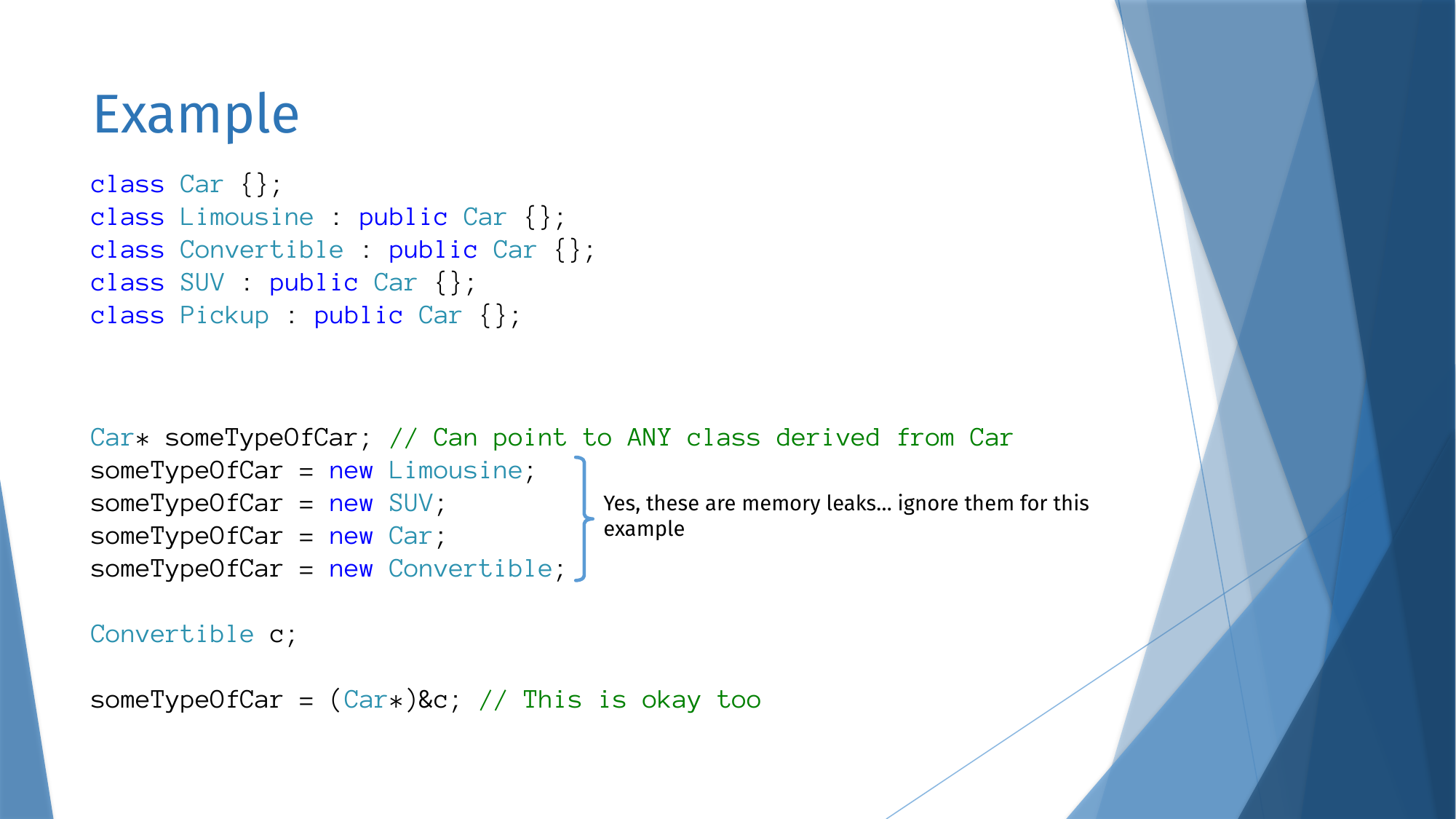

# Example
class Car {};
class Limousine : public Car {};
class Convertible : public Car {};
class SUV : public Car {};
class Pickup : public Car {};
Car* someTypeOfCar; // Can point to ANY class derived from Car
someTypeOfCar = new Limousine;
someTypeOfCar = new SUV;
someTypeOfCar = new Car;
someTypeOfCar = new Convertible;

Convertible c;

someTypeOfCar = (Car*)&c; // This is okay too

Yes, these are memory leaks… ignore them for this example